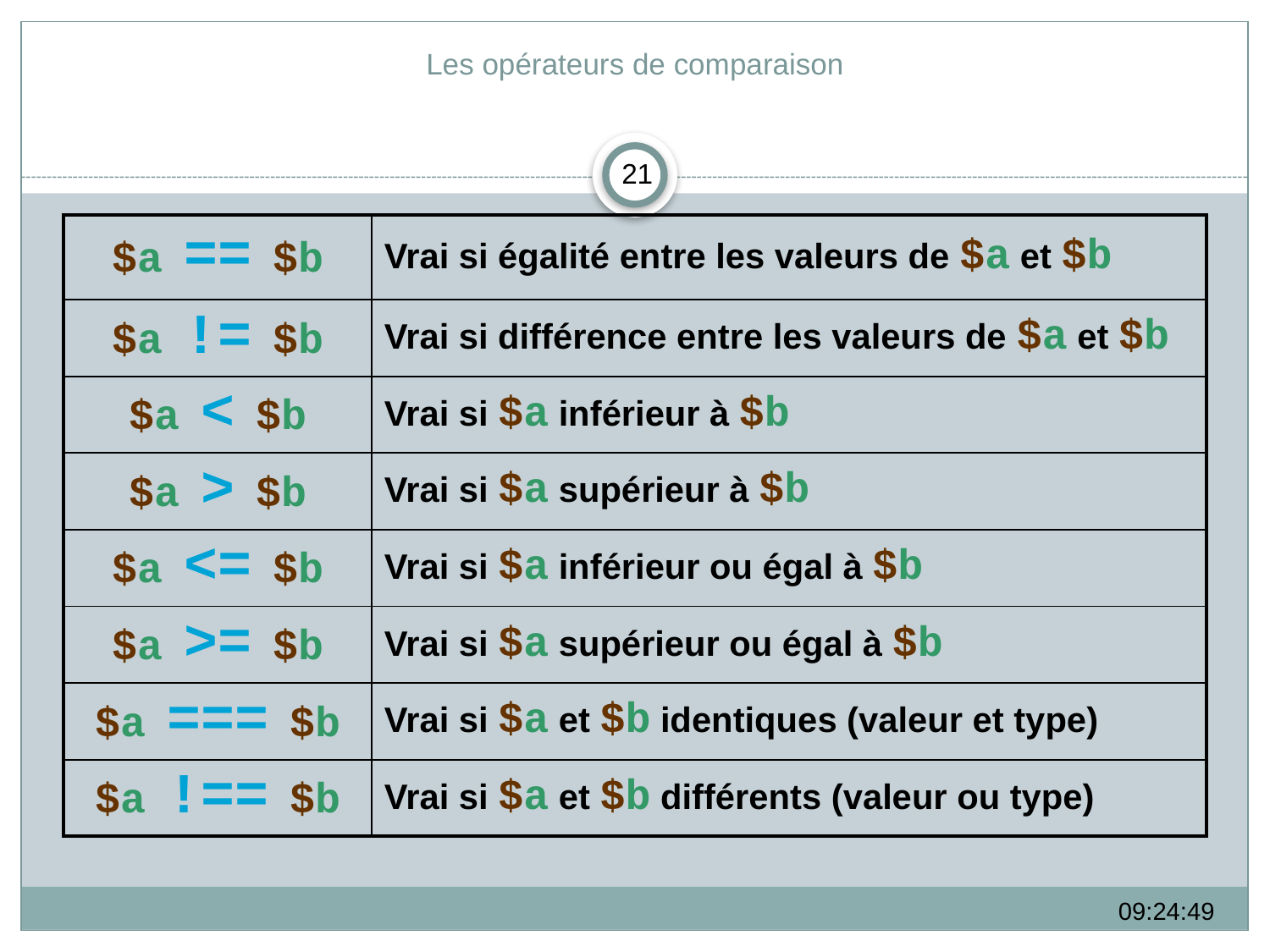

# Les opérateurs de comparaison
21
| $a == $b | Vrai si égalité entre les valeurs de $a et $b |
| --- | --- |
| $a != $b | Vrai si différence entre les valeurs de $a et $b |
| $a < $b | Vrai si $a inférieur à $b |
| $a > $b | Vrai si $a supérieur à $b |
| $a <= $b | Vrai si $a inférieur ou égal à $b |
| $a >= $b | Vrai si $a supérieur ou égal à $b |
| $a === $b | Vrai si $a et $b identiques (valeur et type) |
| $a !== $b | Vrai si $a et $b différents (valeur ou type) |
09:24:49